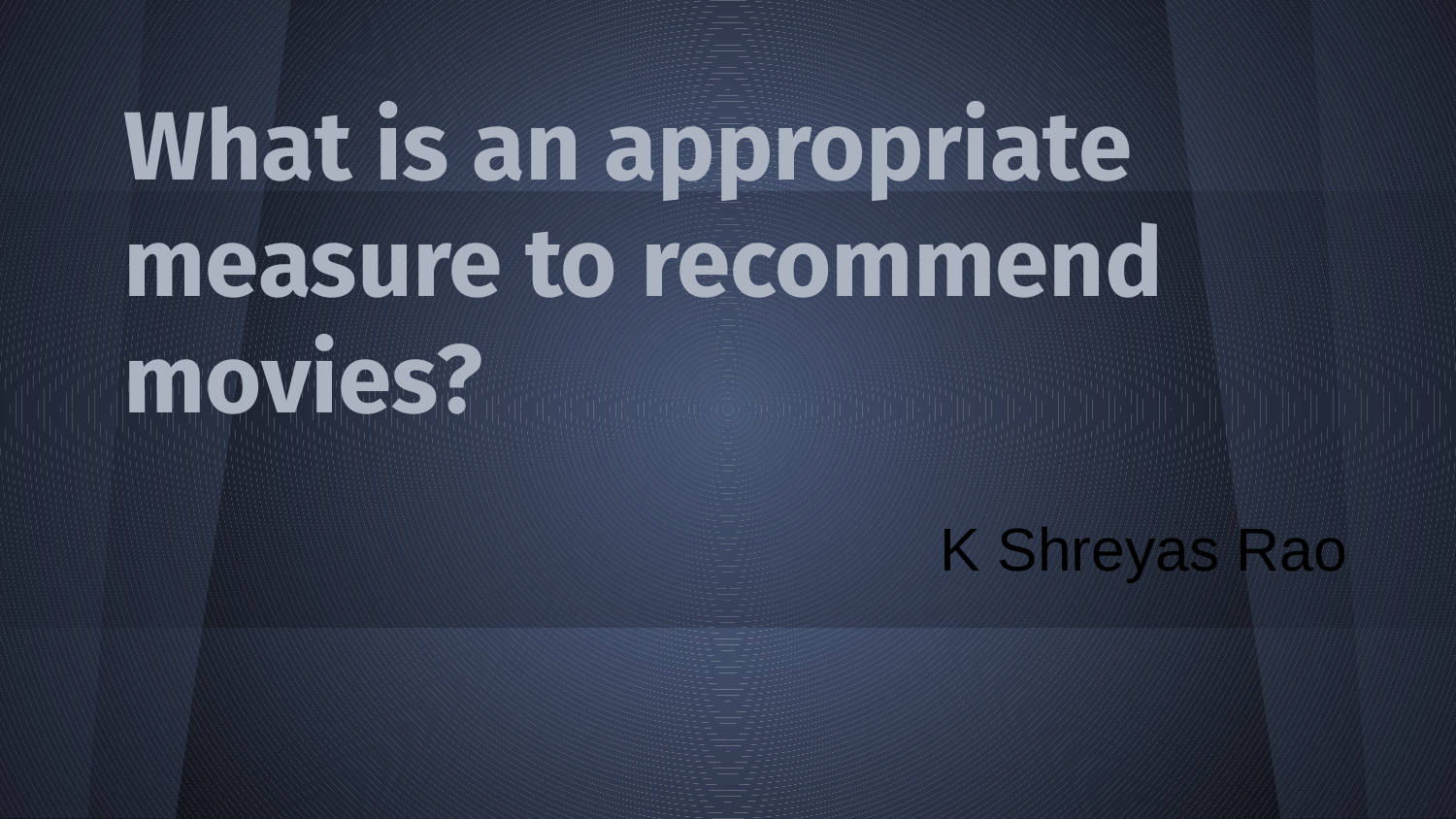

# What is an appropriate measure to recommend movies?
K Shreyas Rao